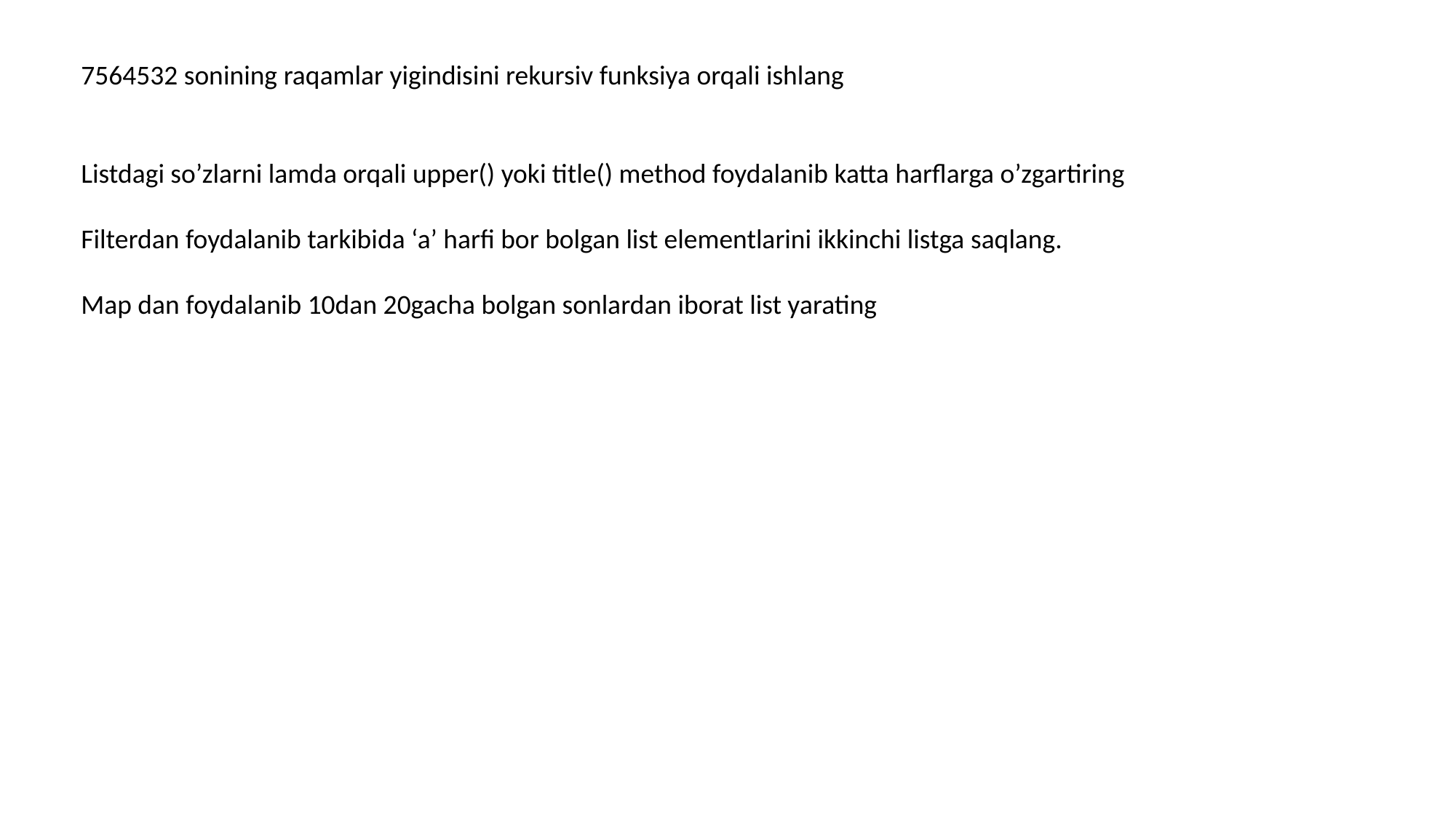

7564532 sonining raqamlar yigindisini rekursiv funksiya orqali ishlang

Listdagi so’zlarni lamda orqali upper() yoki title() method foydalanib katta harflarga o’zgartiring

Filterdan foydalanib tarkibida ‘a’ harfi bor bolgan list elementlarini ikkinchi listga saqlang.

Map dan foydalanib 10dan 20gacha bolgan sonlardan iborat list yarating